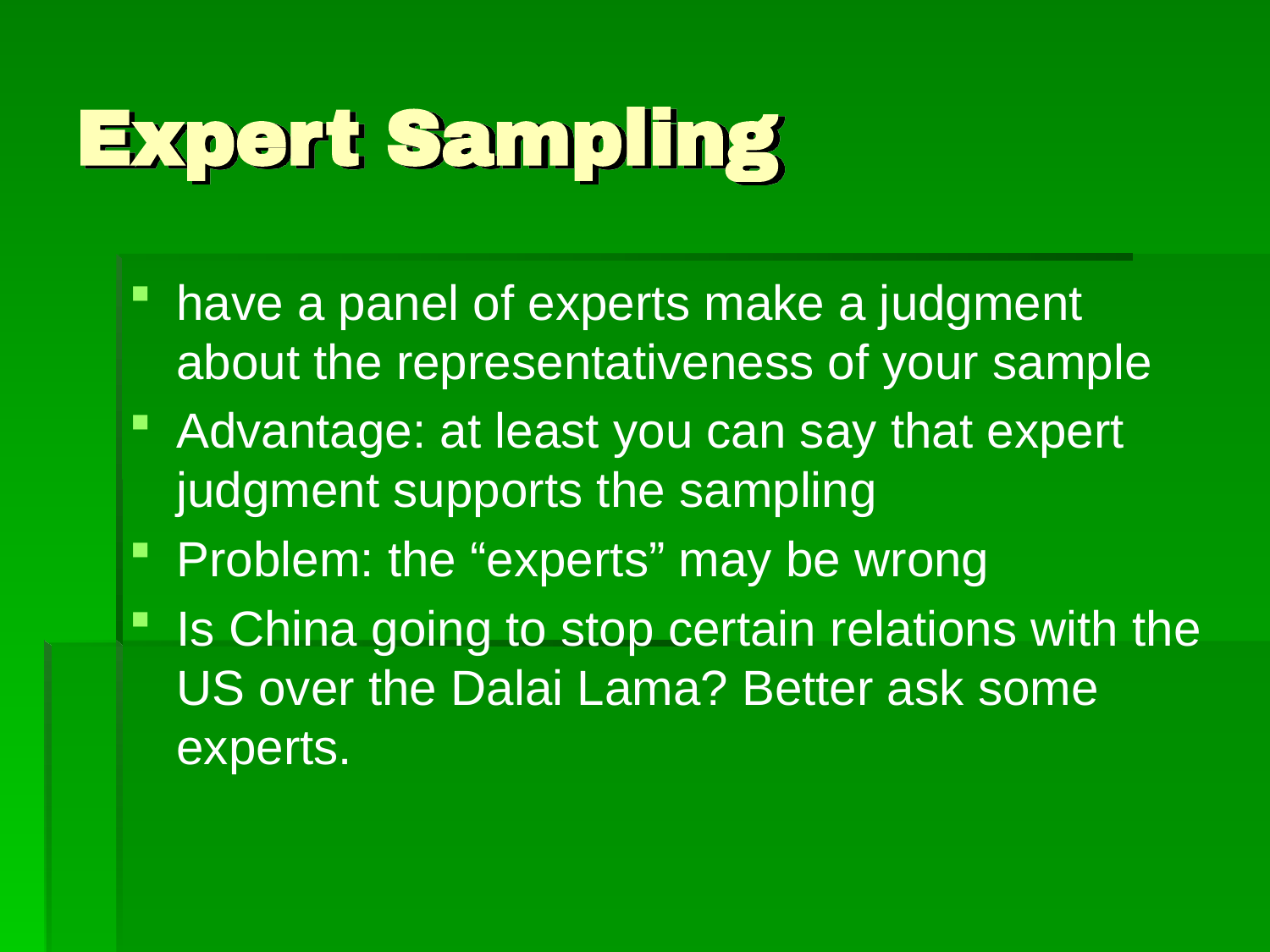

# Expert Sampling
have a panel of experts make a judgment about the representativeness of your sample
Advantage: at least you can say that expert judgment supports the sampling
Problem: the “experts” may be wrong
Is China going to stop certain relations with the US over the Dalai Lama? Better ask some experts.